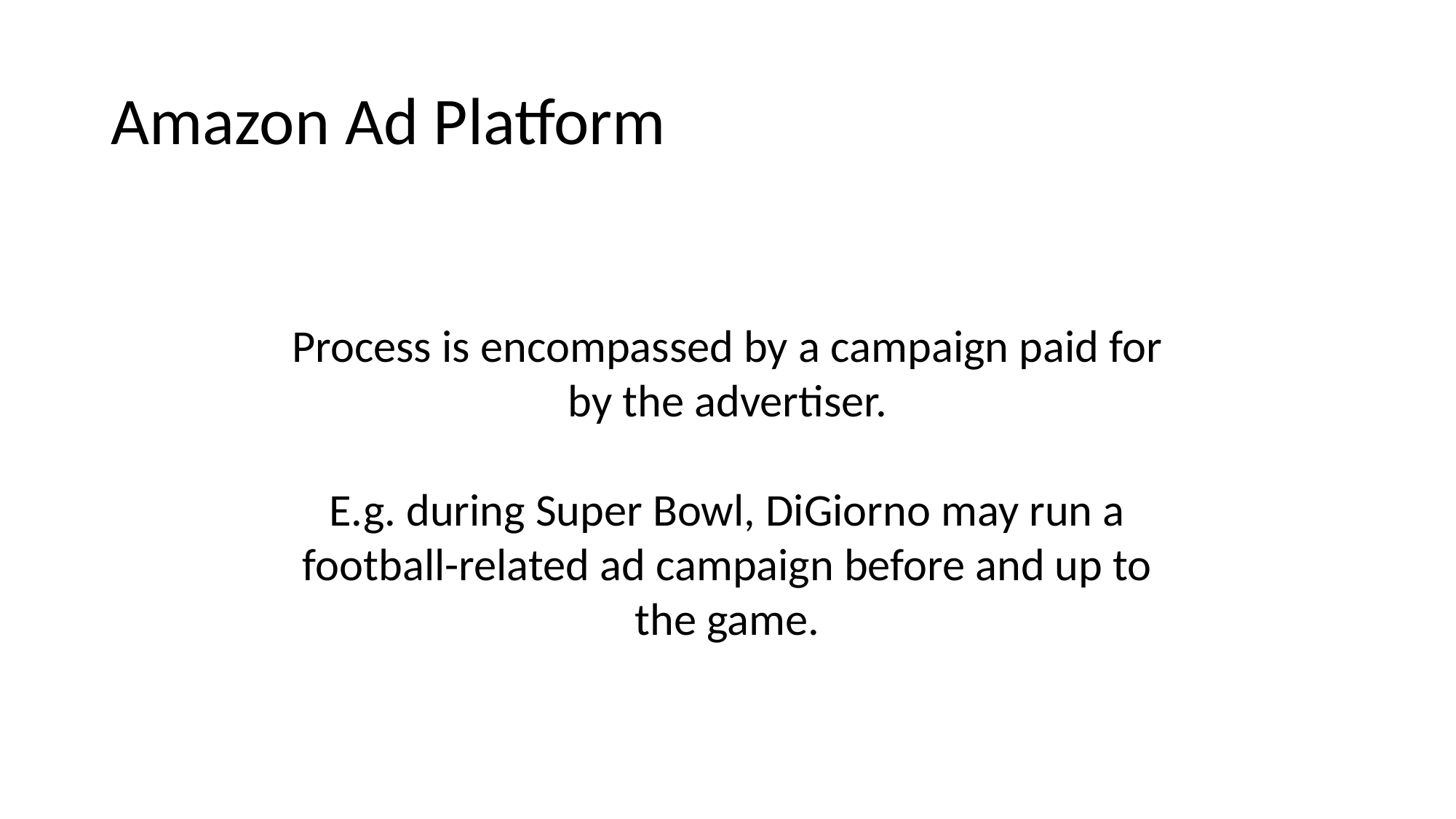

# Amazon Ad Platform
Process is encompassed by a campaign paid for by the advertiser.

E.g. during Super Bowl, DiGiorno may run a football-related ad campaign before and up to the game.